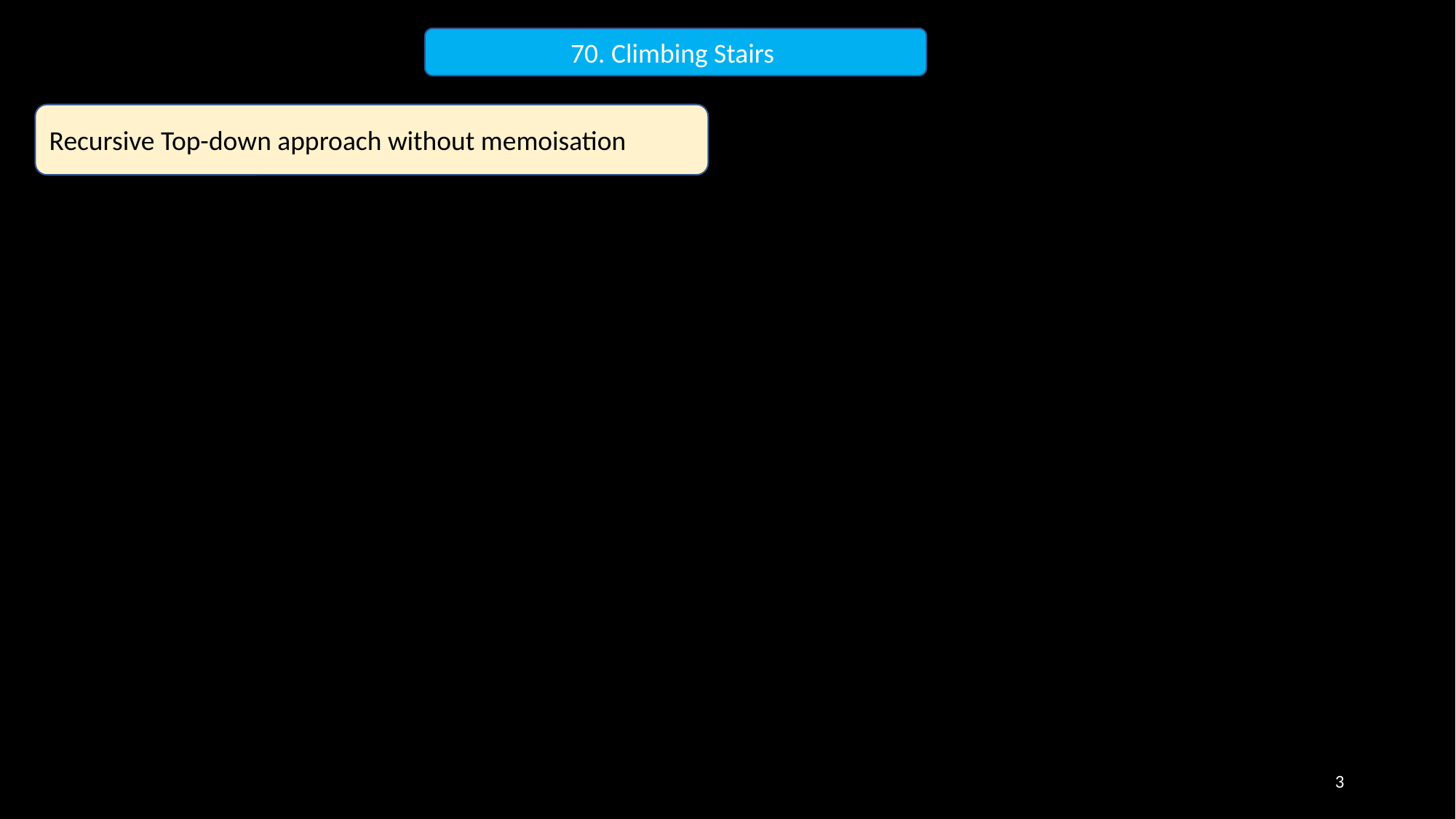

70. Climbing Stairs
Recursive Top-down approach without memoisation
3